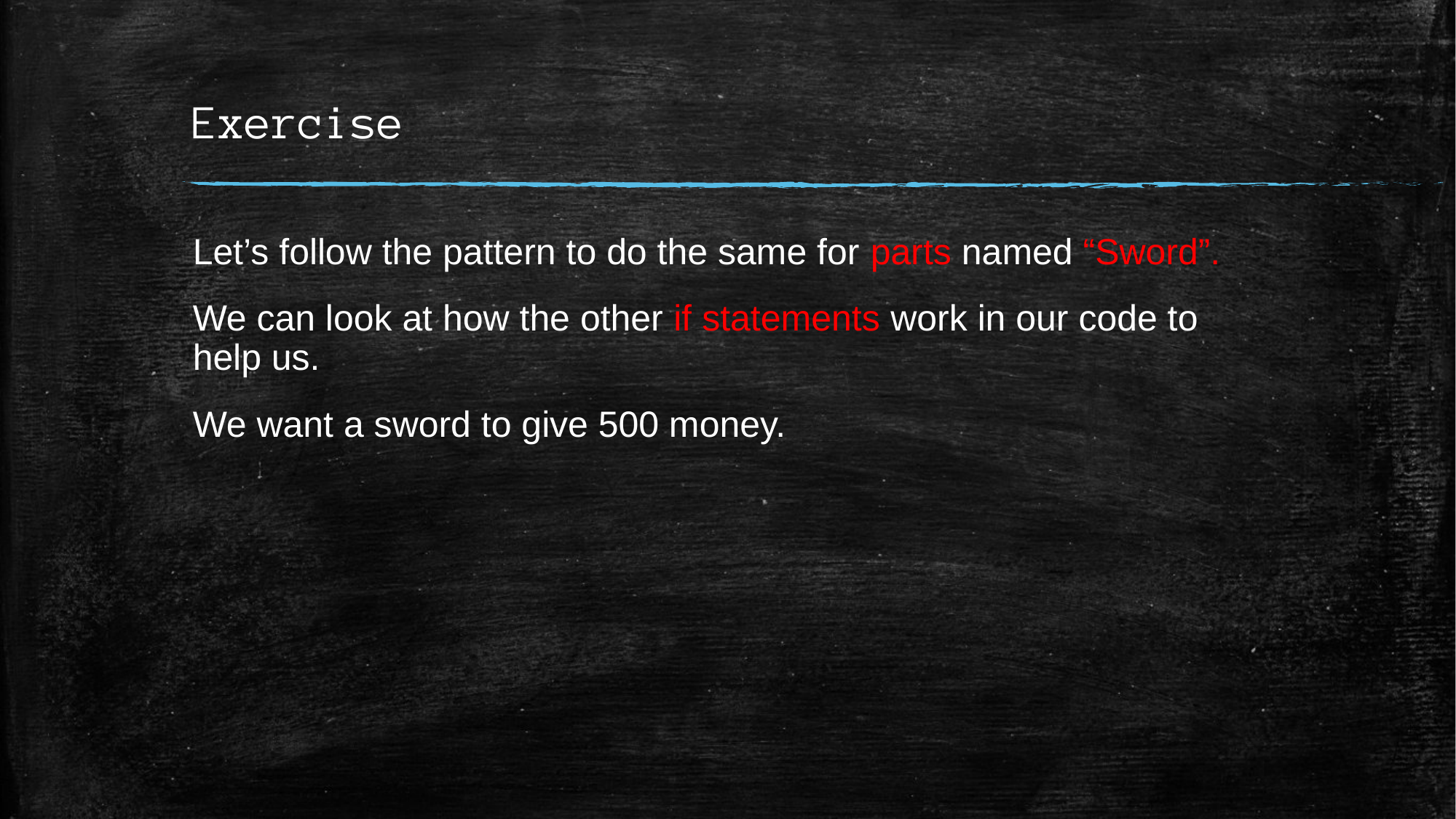

# Exercise
Let’s follow the pattern to do the same for parts named “Sword”.
We can look at how the other if statements work in our code to help us.
We want a sword to give 500 money.